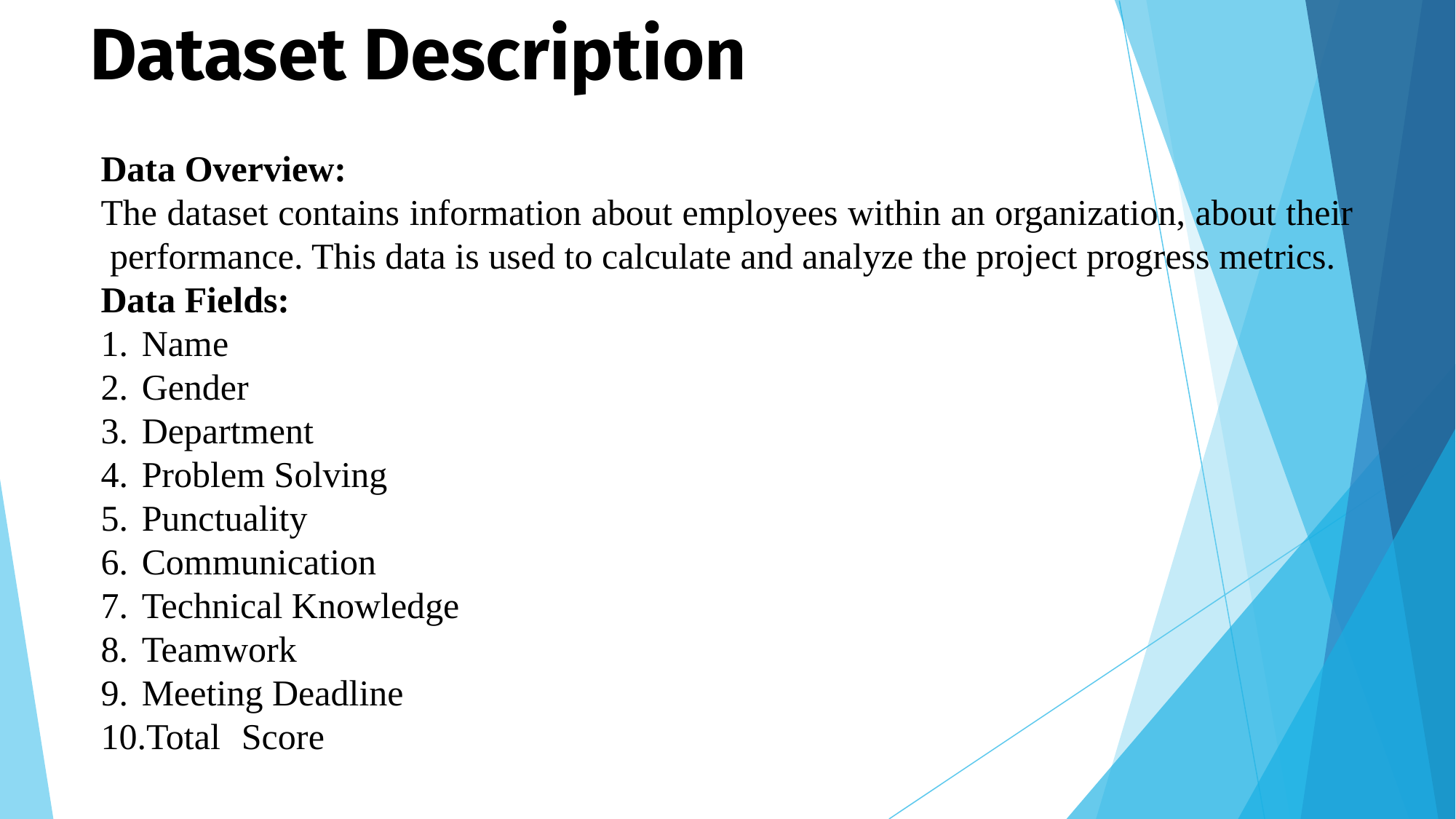

# Dataset Description
Data Overview:
The dataset contains information about employees within an organization, about their  performance. This data is used to calculate and analyze the project progress metrics.
Data Fields:
Name
Gender
Department
Problem Solving
Punctuality
Communication
Technical Knowledge
Teamwork
Meeting Deadline
Total Score